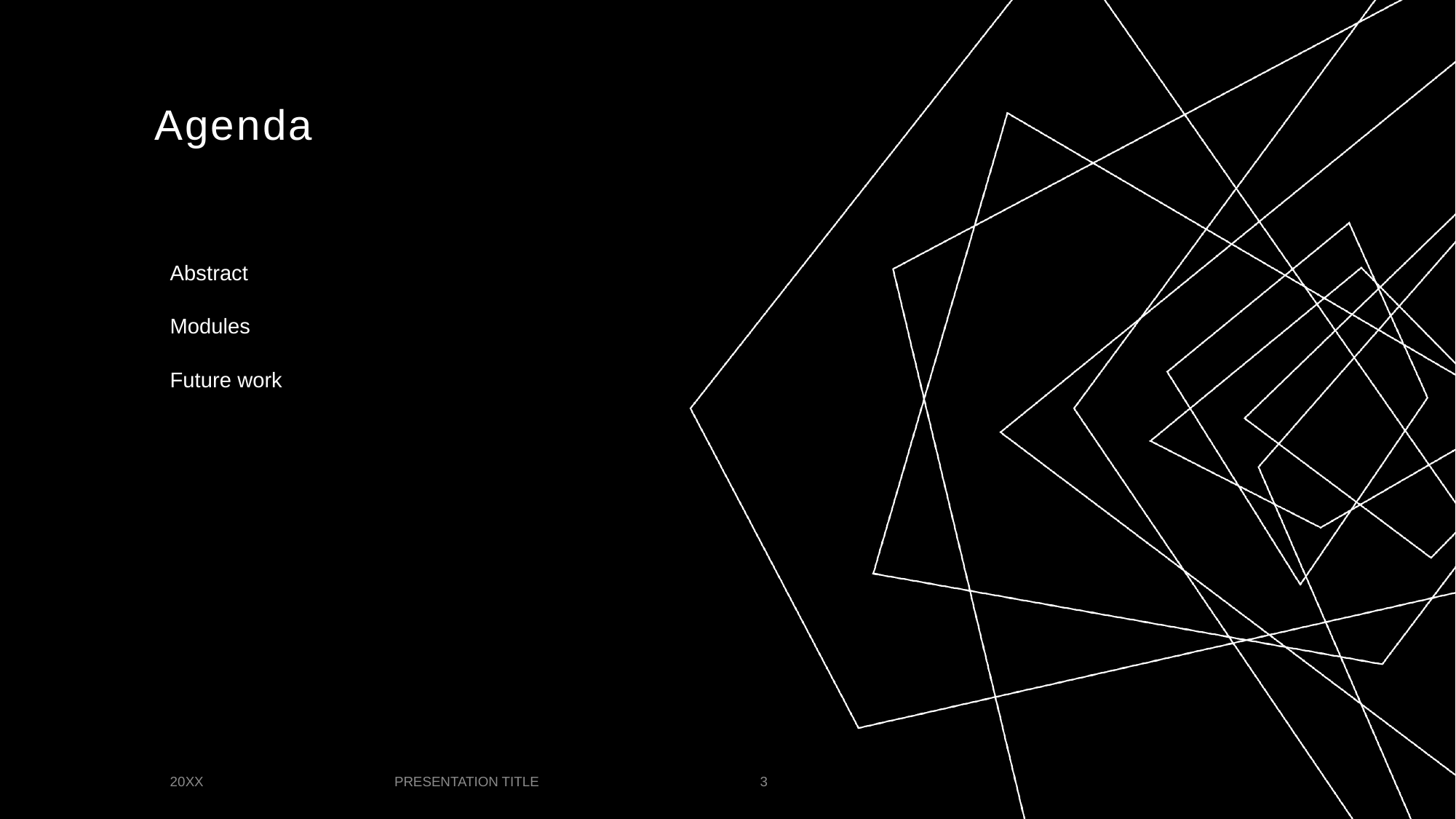

# Agenda
Abstract
Modules
Future work

PRESENTATION TITLE
20XX
3